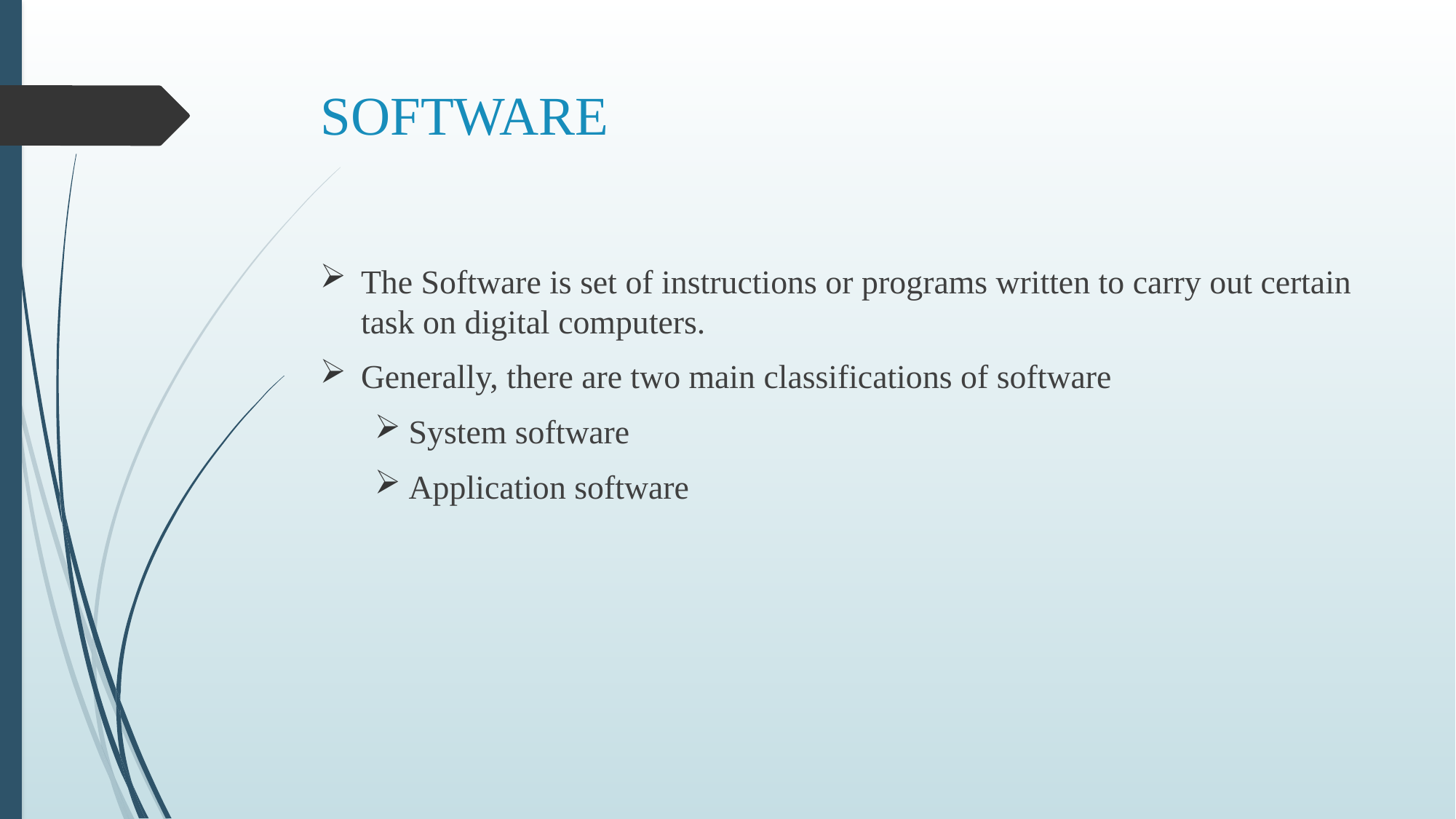

# SOFTWARE
The Software is set of instructions or programs written to carry out certain task on digital computers.
Generally, there are two main classifications of software
System software
Application software